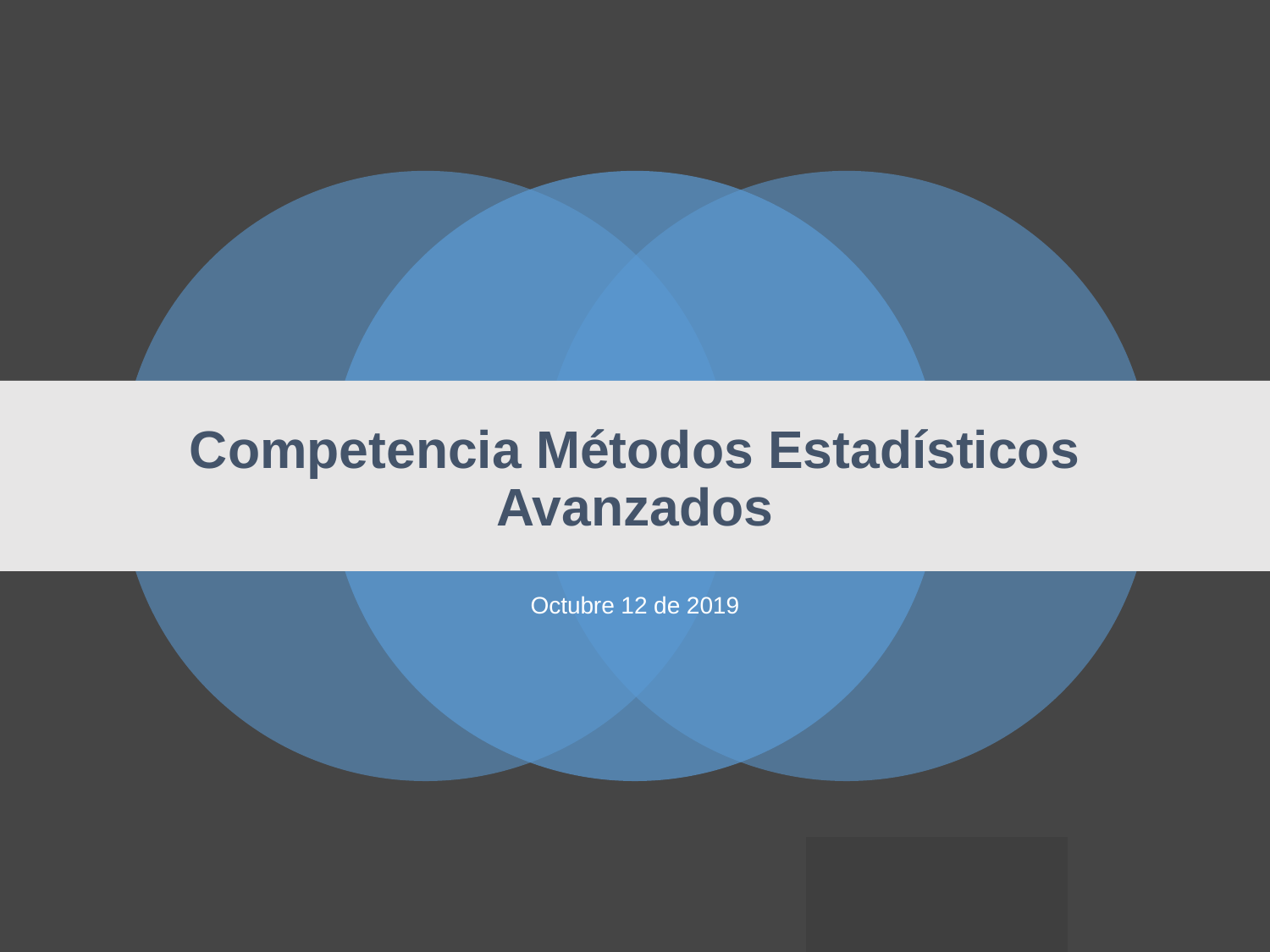

# Competencia Métodos Estadísticos Avanzados
Octubre 12 de 2019